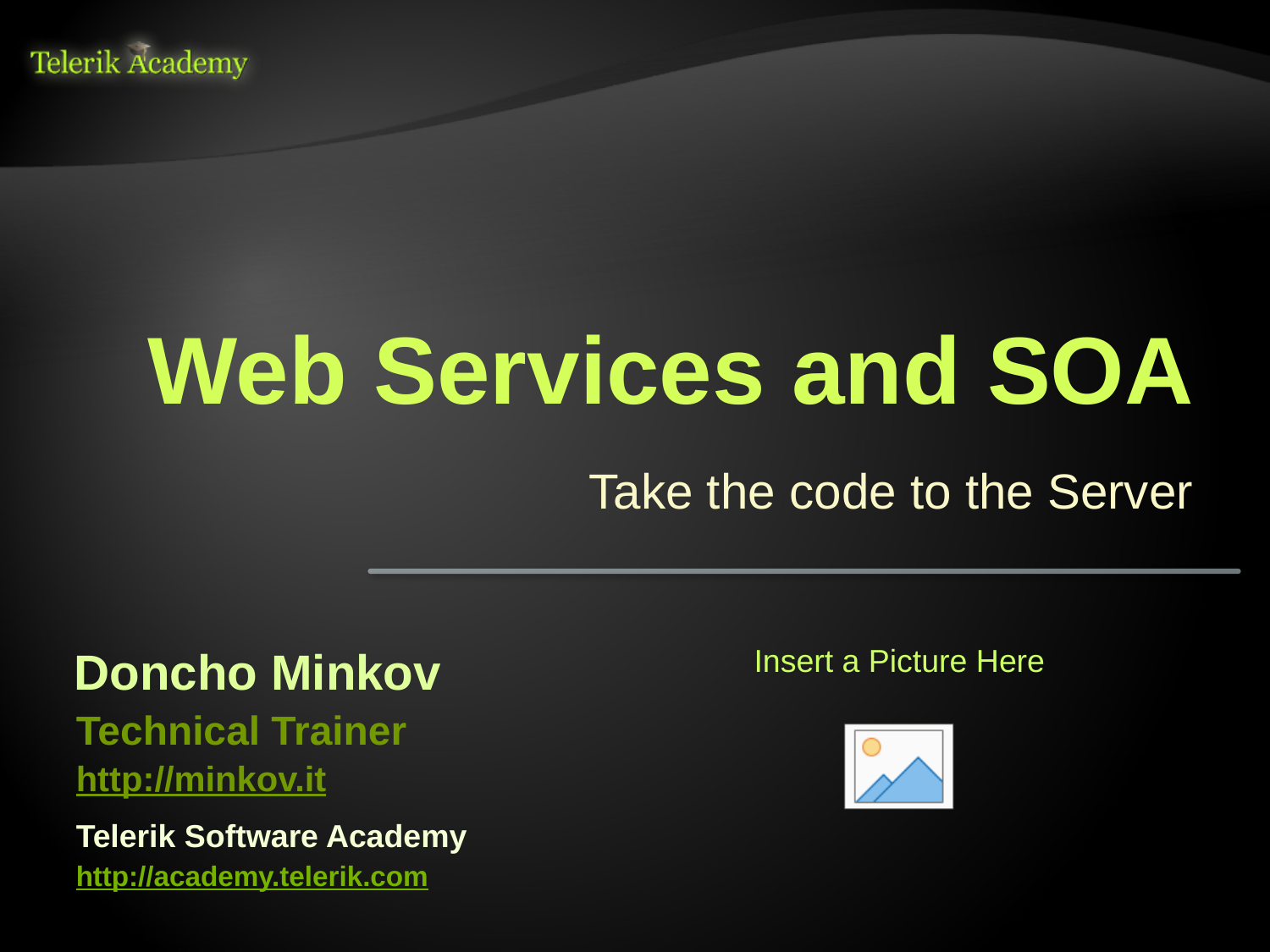

# Web Services and SOA
Take the code to the Server
Doncho Minkov

Technical Trainer
http://minkov.it
Telerik Software Academy
http://academy.telerik.com